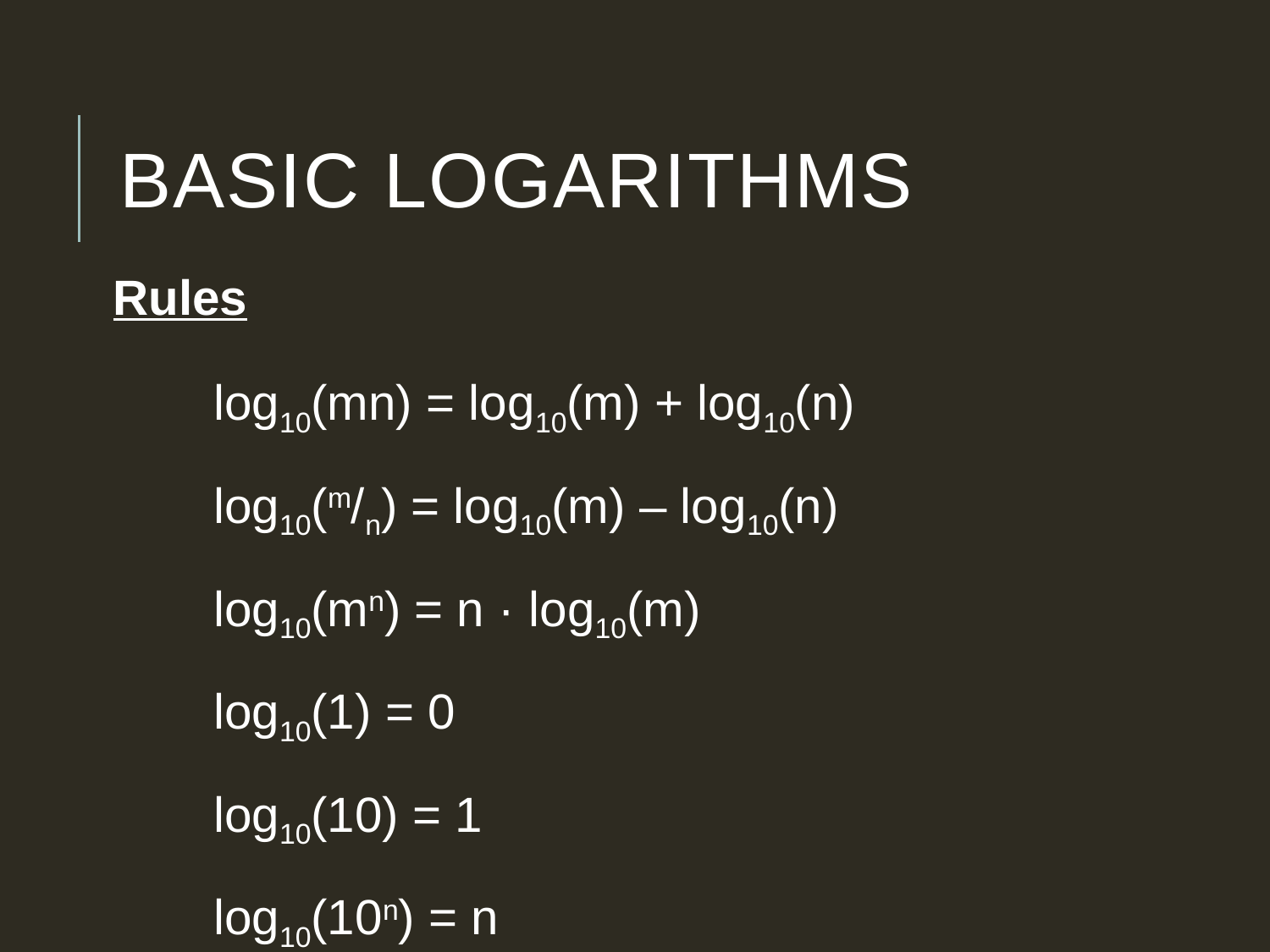

# Basic Logarithms
Rules
log10(mn) = log10(m) + log10(n)
log10(m/n) = log10(m) – log10(n)
log10(mn) = n · log10(m)
log10(1) = 0
log10(10) = 1
log10(10n) = n